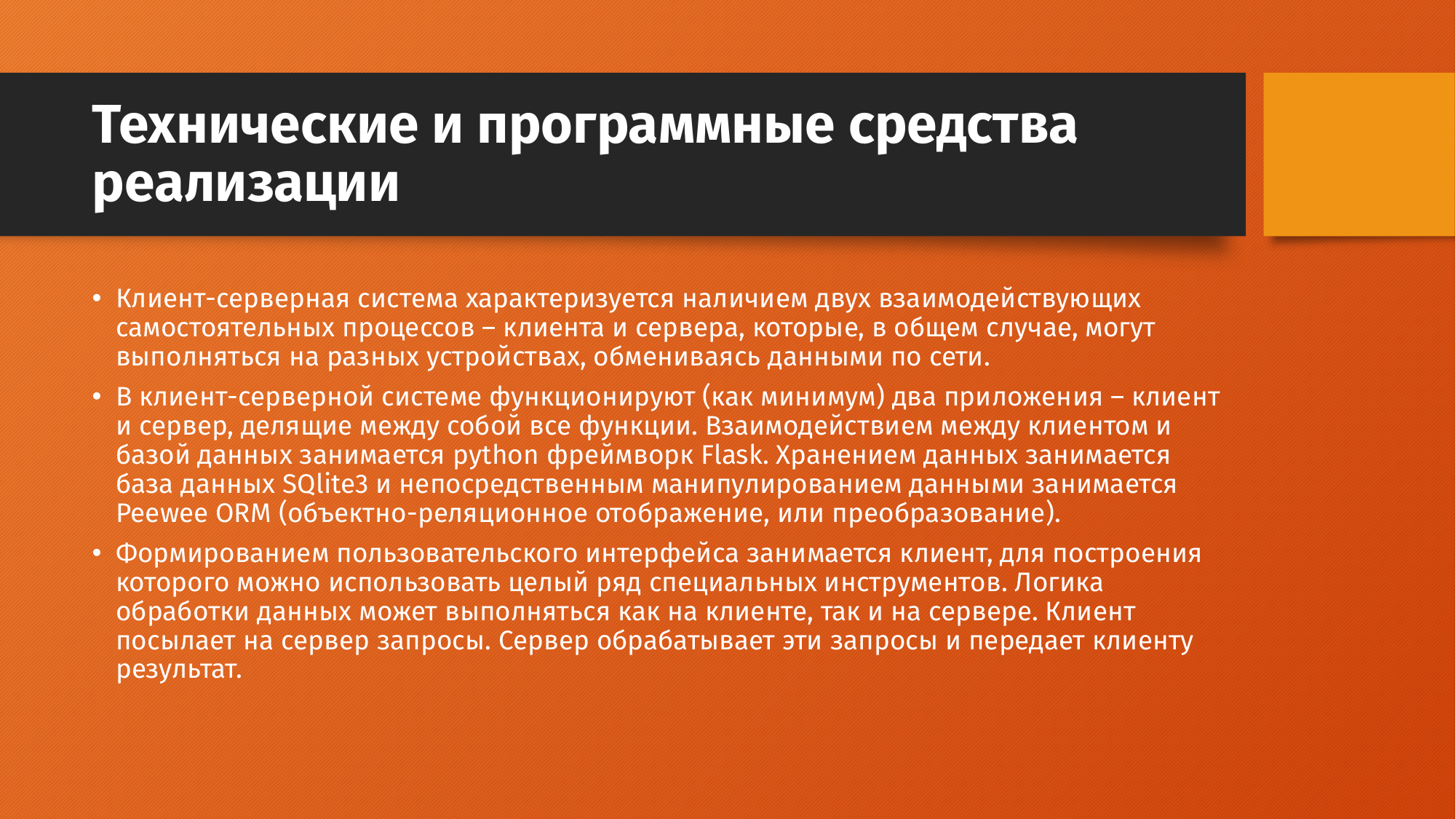

# Технические и программные средства реализации
Клиент-серверная система характеризуется наличием двух взаимодействующих самостоятельных процессов – клиента и сервера, которые, в общем случае, могут выполняться на разных устройствах, обмениваясь данными по сети.
В клиент-серверной системе функционируют (как минимум) два приложения – клиент и сервер, делящие между собой все функции. Взаимодействием между клиентом и базой данных занимается python фреймворк Flask. Хранением данных занимается база данных SQlite3 и непосредственным манипулированием данными занимается Peewee ORM (объектно-реляционное отображение, или преобразование).
Формированием пользовательского интерфейса занимается клиент, для построения которого можно использовать целый ряд специальных инструментов. Логика обработки данных может выполняться как на клиенте, так и на сервере. Клиент посылает на сервер запросы. Сервер обрабатывает эти запросы и передает клиенту результат.